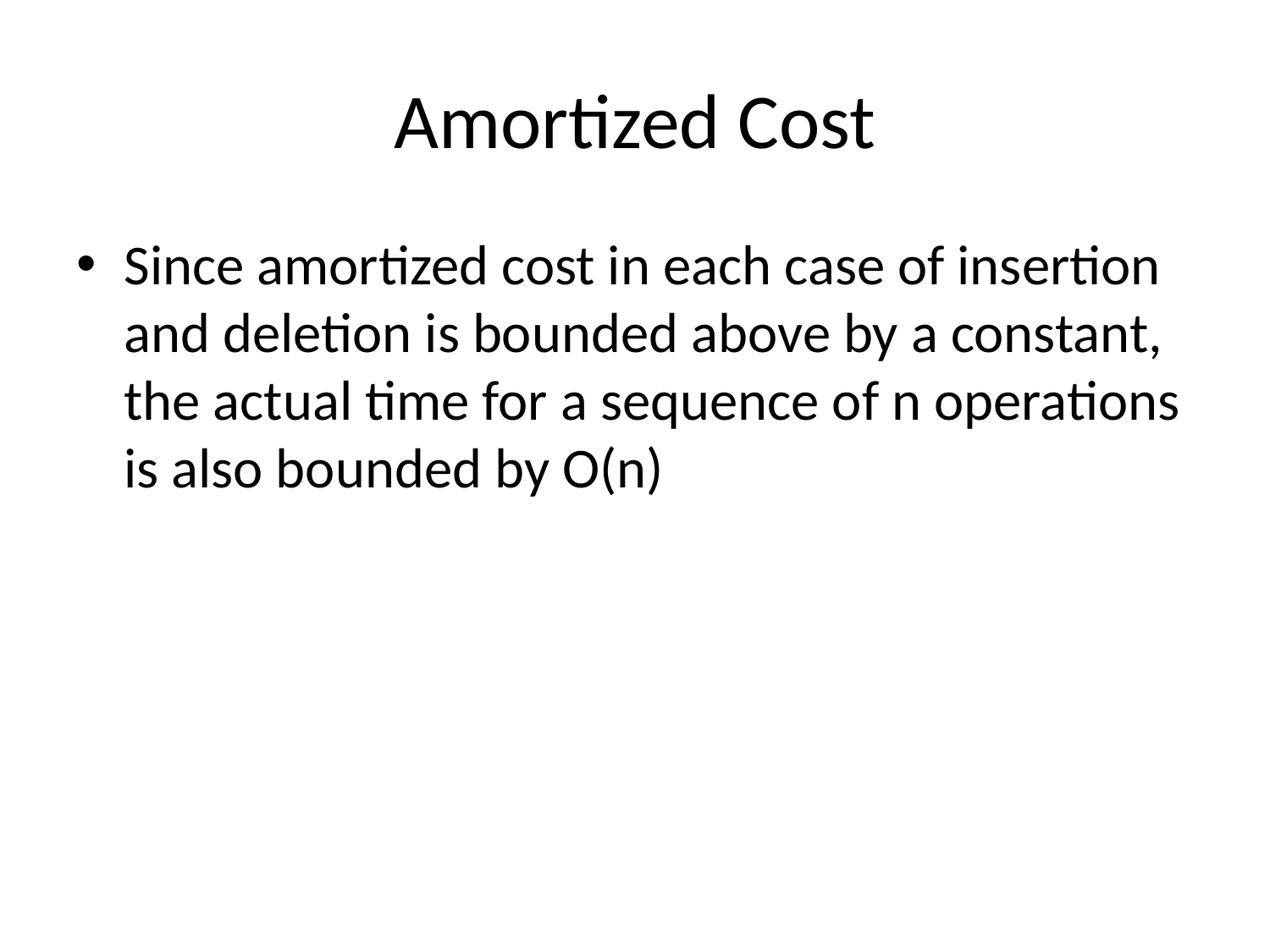

# Amortized Cost
Since amortized cost in each case of insertion and deletion is bounded above by a constant, the actual time for a sequence of n operations is also bounded by O(n)